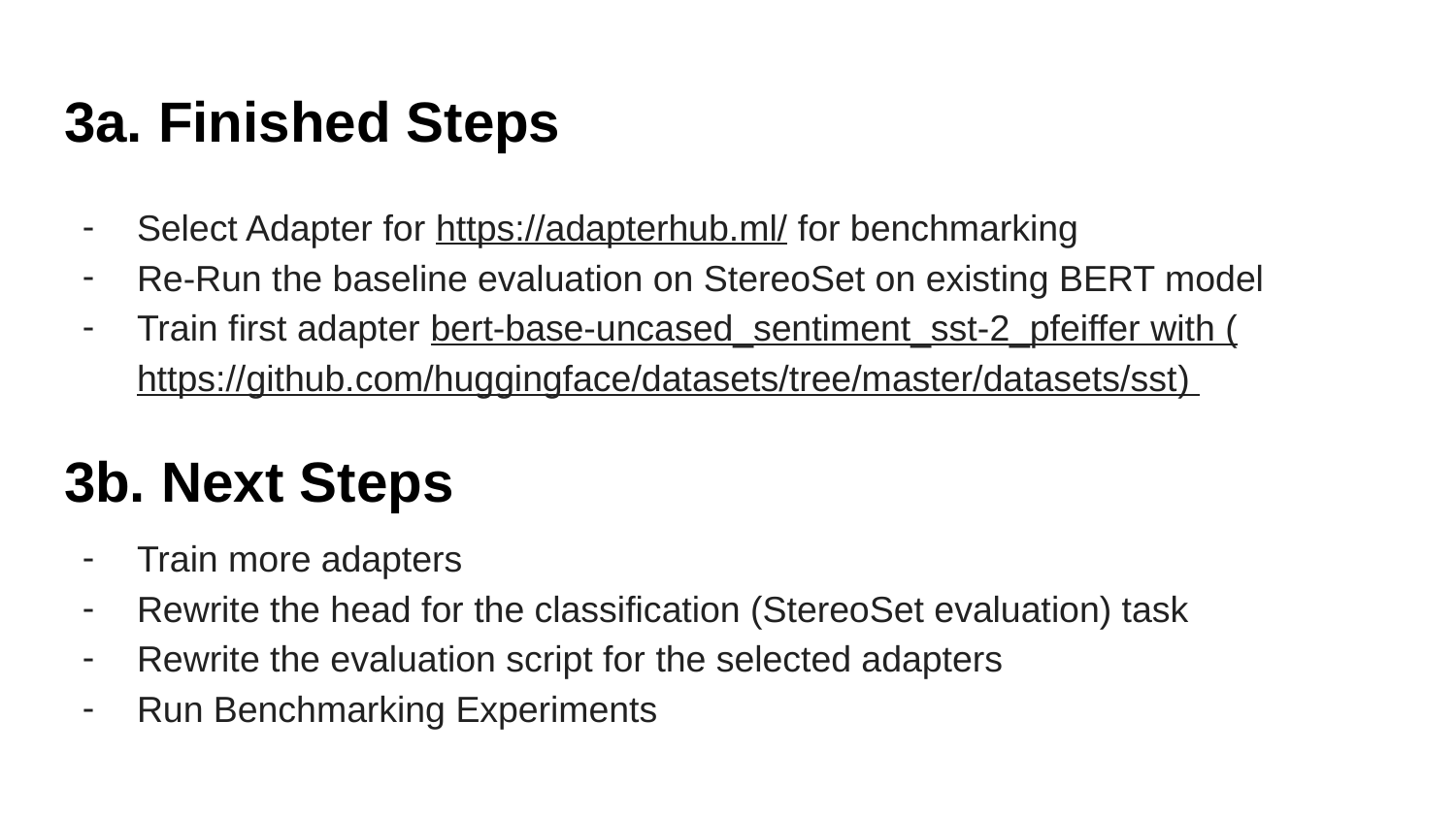

# 3a. Finished Steps
Select Adapter for https://adapterhub.ml/ for benchmarking
Re-Run the baseline evaluation on StereoSet on existing BERT model
Train first adapter bert-base-uncased_sentiment_sst-2_pfeiffer with (https://github.com/huggingface/datasets/tree/master/datasets/sst)
3b. Next Steps
Train more adapters
Rewrite the head for the classification (StereoSet evaluation) task
Rewrite the evaluation script for the selected adapters
Run Benchmarking Experiments